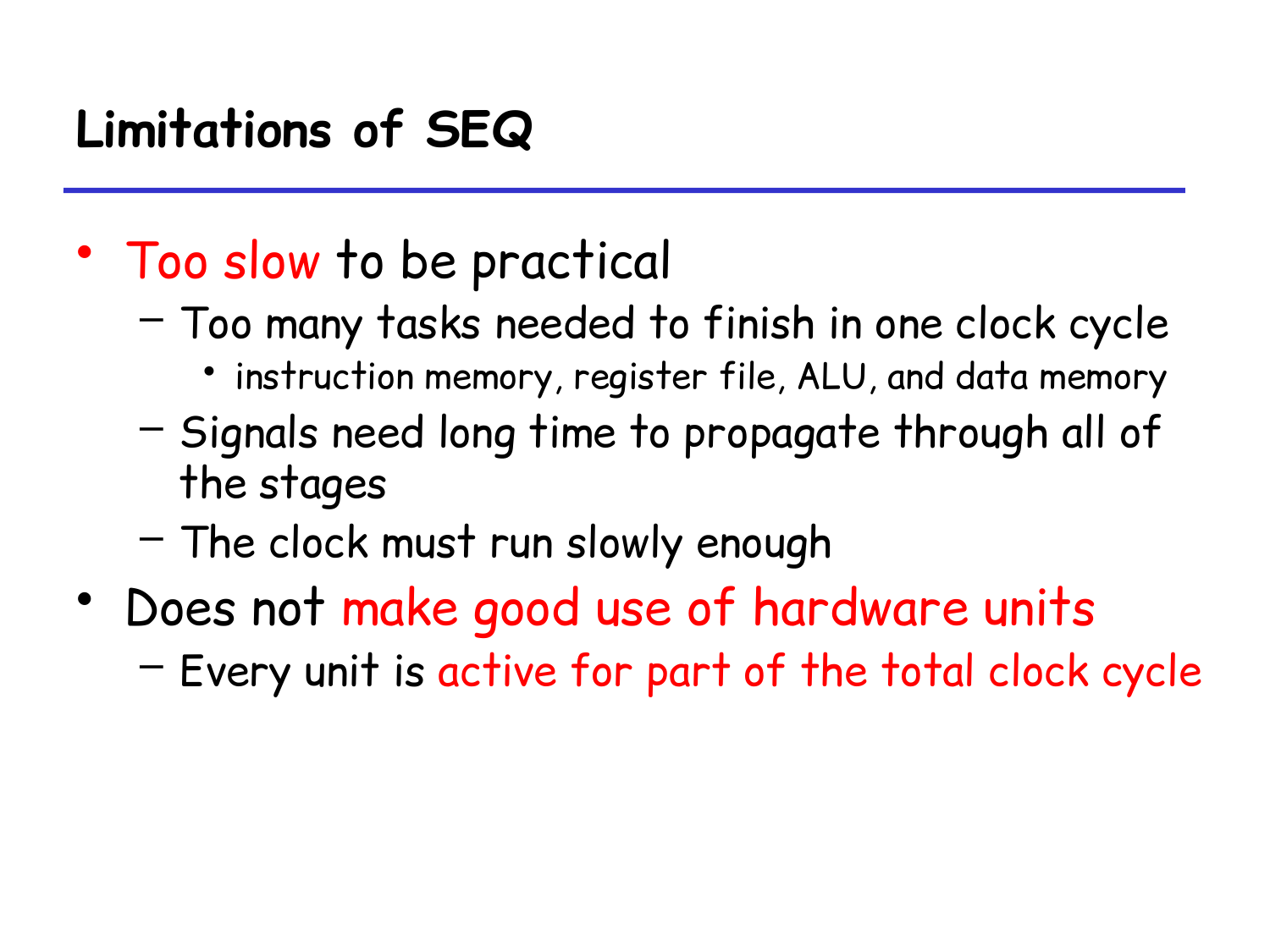

# Limitations of SEQ
Too slow to be practical
Too many tasks needed to finish in one clock cycle
instruction memory, register file, ALU, and data memory
Signals need long time to propagate through all of the stages
The clock must run slowly enough
Does not make good use of hardware units
Every unit is active for part of the total clock cycle
42